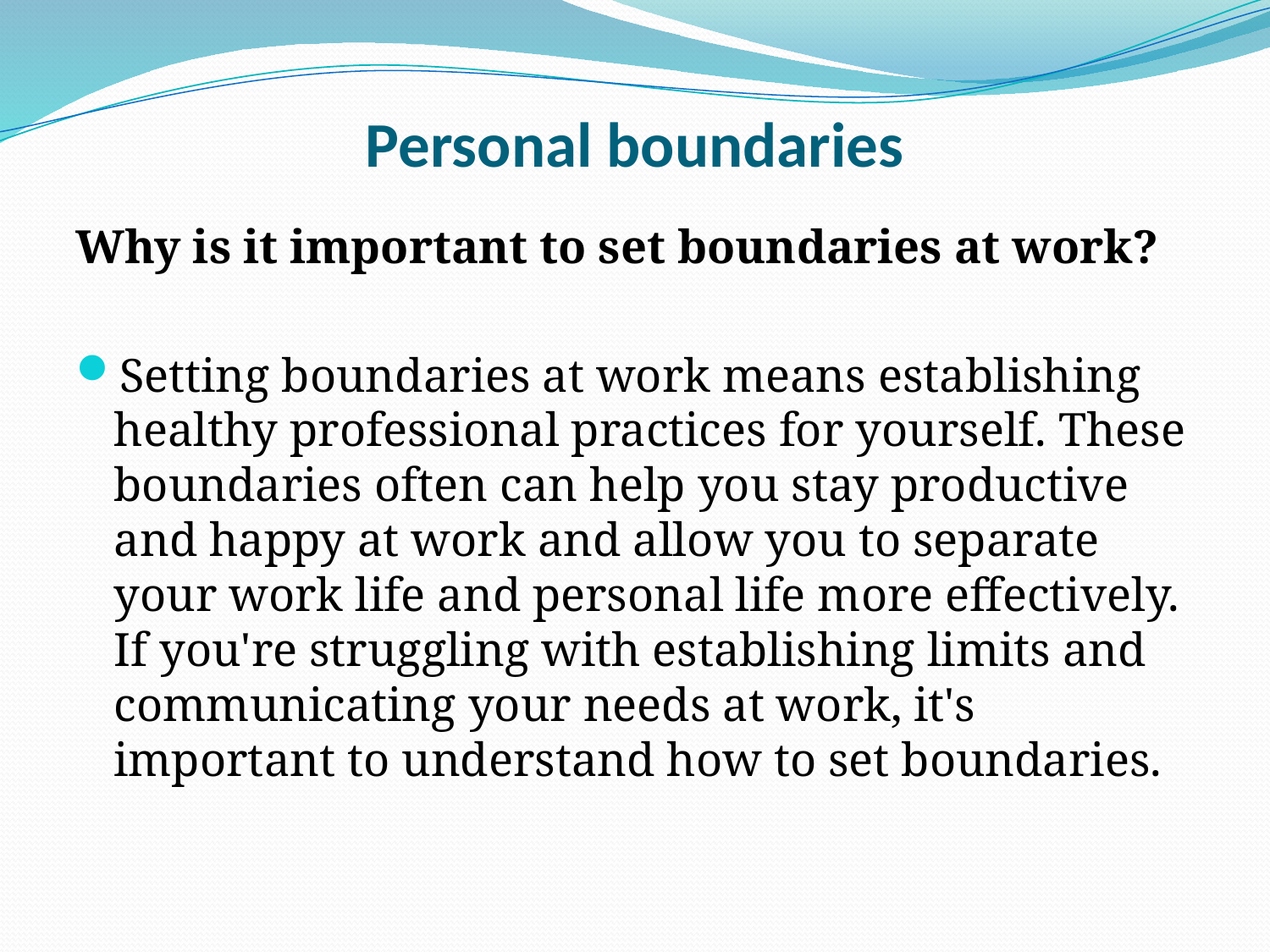

# Personal boundaries
Why is it important to set boundaries at work?

Setting boundaries at work means establishing healthy professional practices for yourself. These boundaries often can help you stay productive and happy at work and allow you to separate your work life and personal life more effectively. If you're struggling with establishing limits and communicating your needs at work, it's important to understand how to set boundaries.